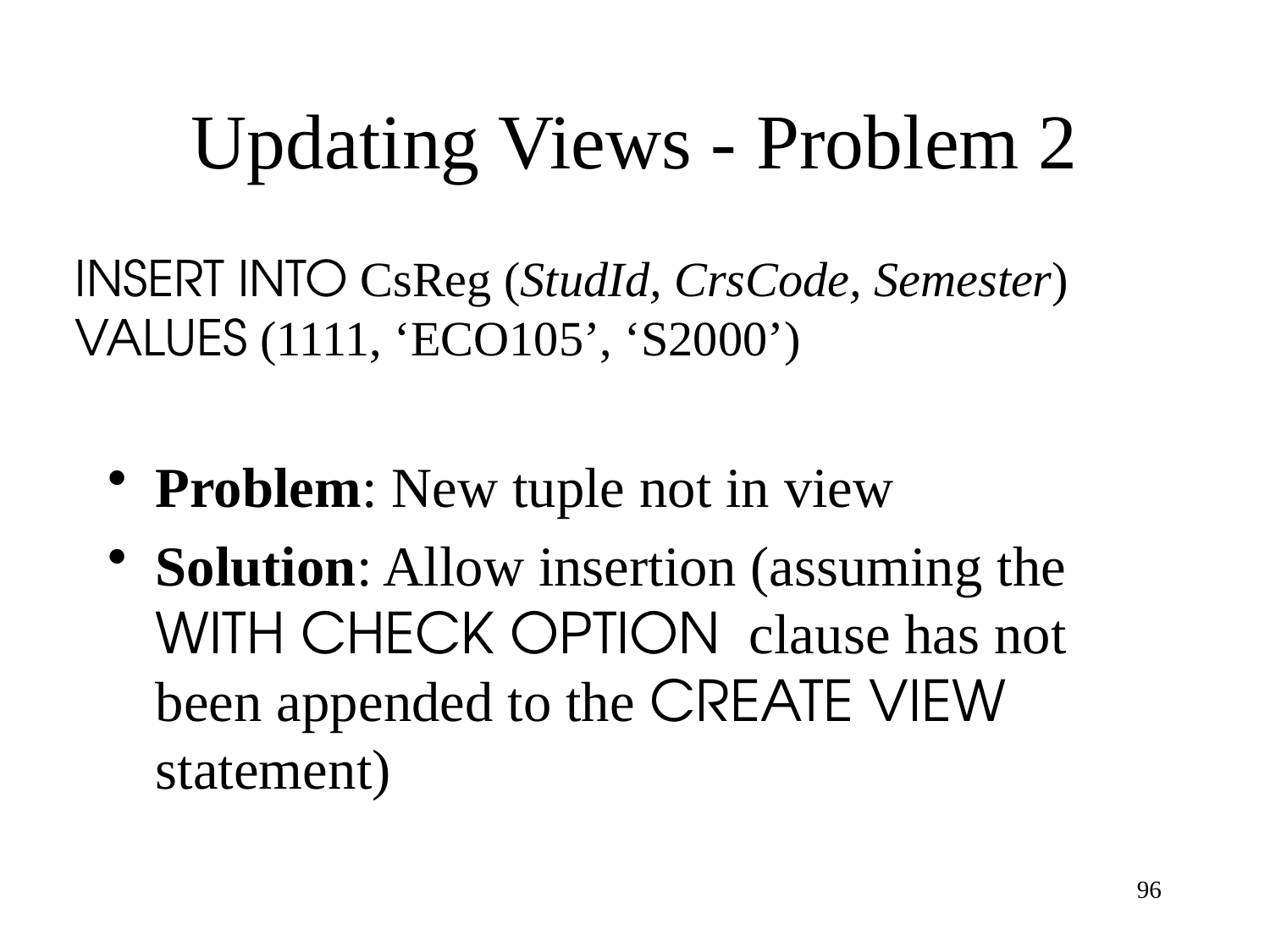

# Updating Views - Problem 2
INSERT INTO CsReg (StudId, CrsCode, Semester)
VALUES (1111, ‘ECO105’, ‘S2000’)
Problem: New tuple not in view
Solution: Allow insertion (assuming the WITH CHECK OPTION  clause has not been appended to the CREATE VIEW statement)
96